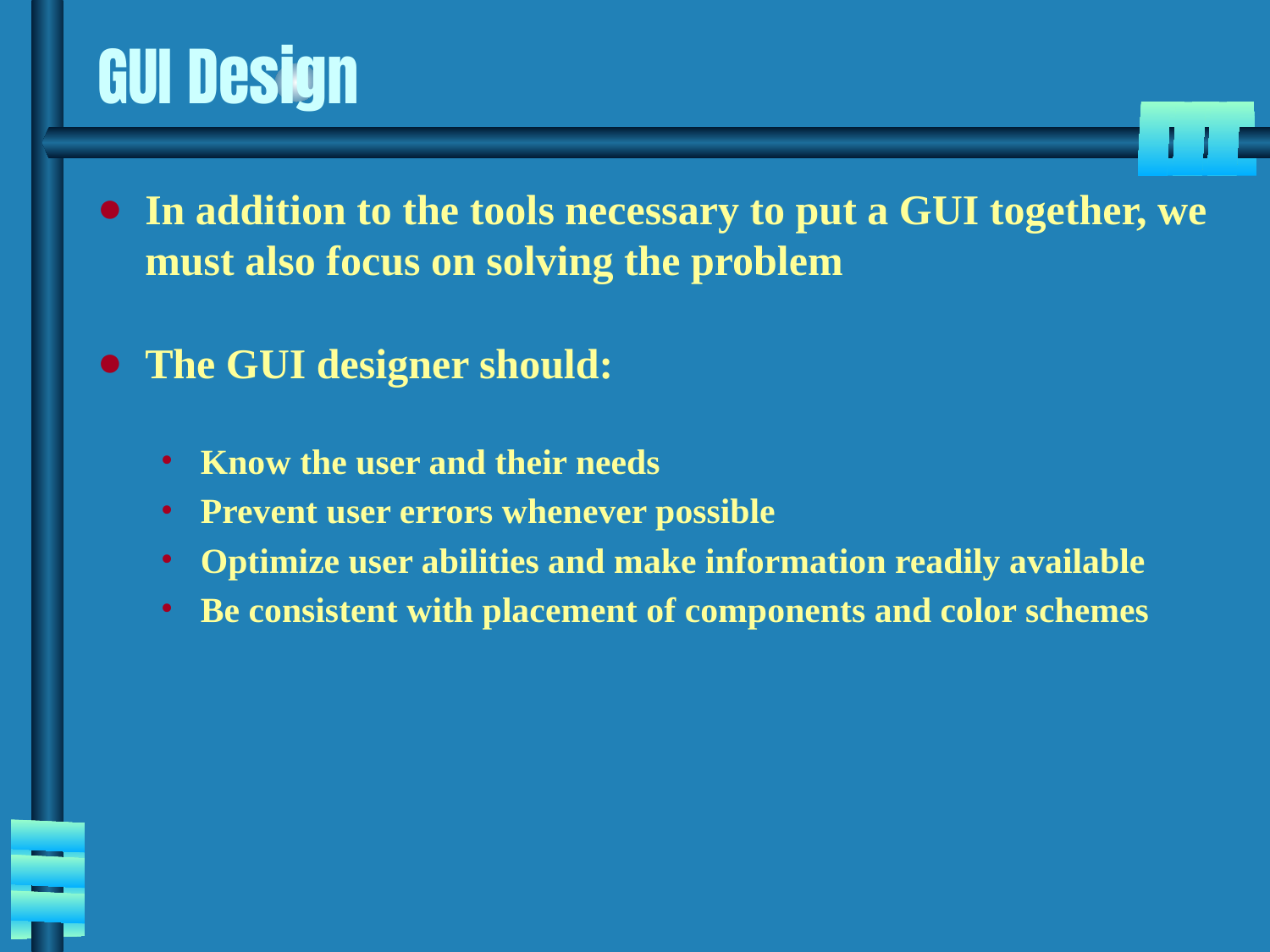

# GUI Design
In addition to the tools necessary to put a GUI together, we must also focus on solving the problem

The GUI designer should:

Know the user and their needs
Prevent user errors whenever possible
Optimize user abilities and make information readily available
Be consistent with placement of components and color schemes